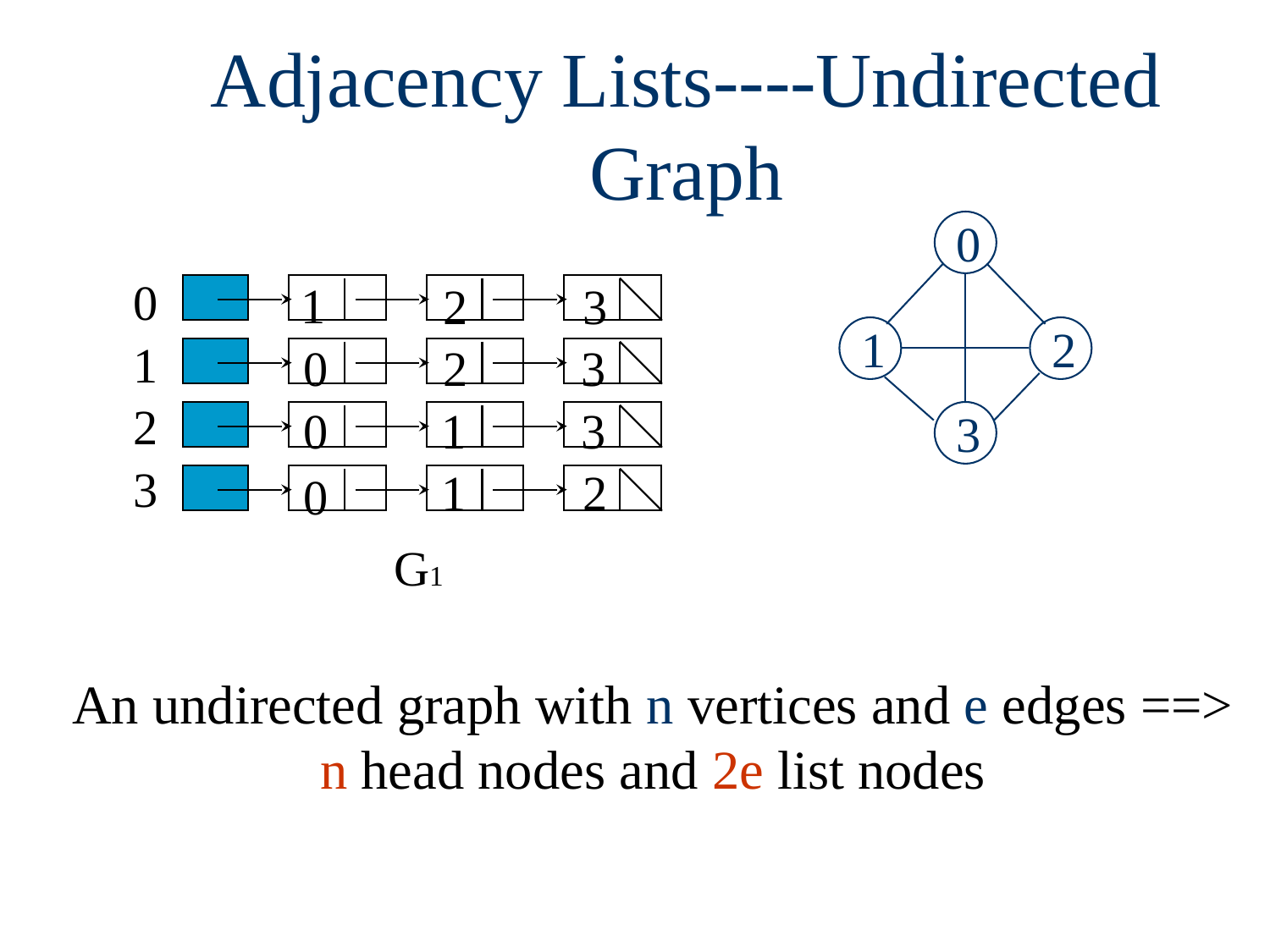

Adjacency Lists----Undirected Graph
0
0
1
2
3
1
2
3

1
2
0
2
3

0
1
3

3
1
2
0

G1
An undirected graph with n vertices and e edges ==> n head nodes and 2e list nodes